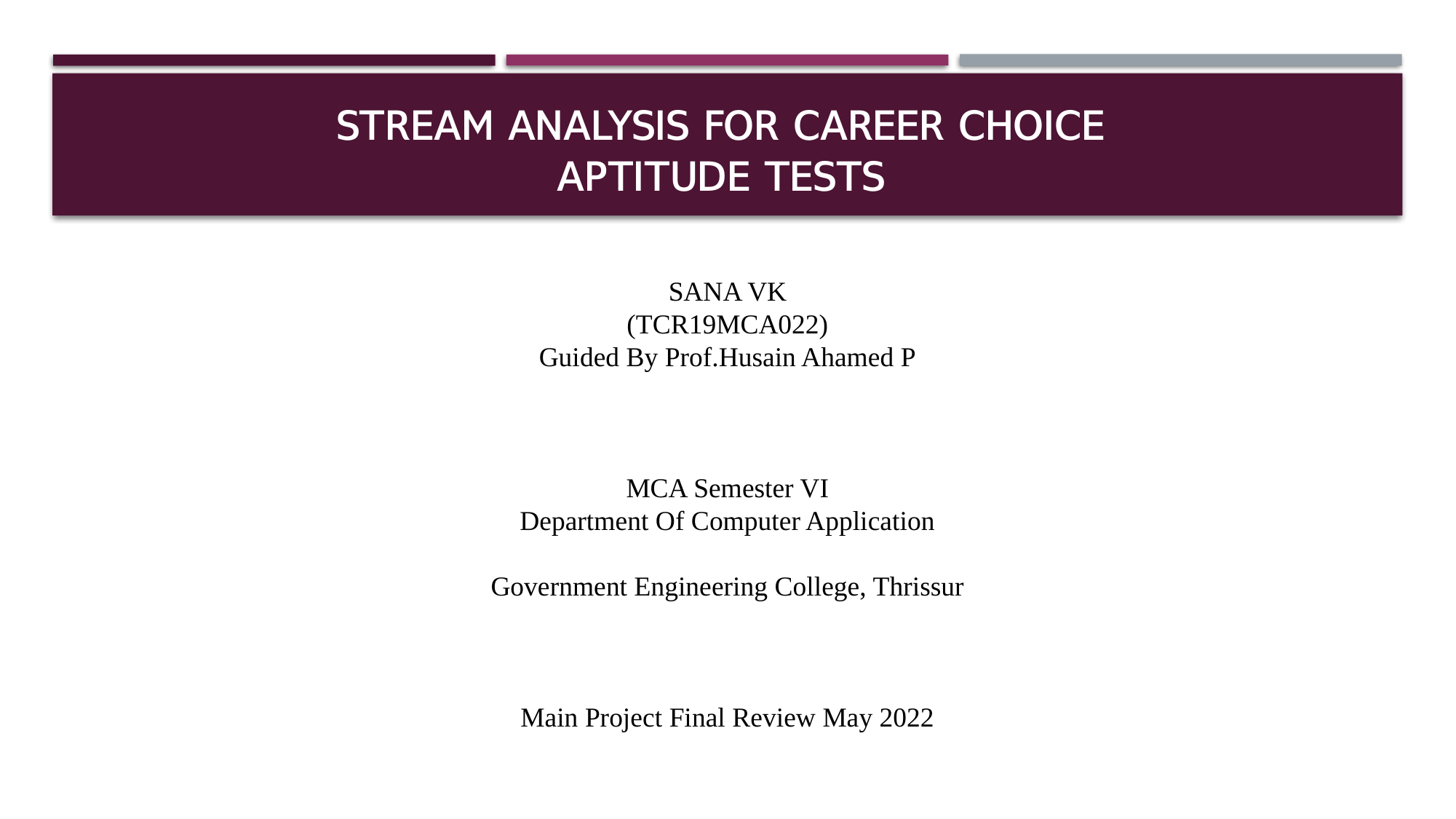

# STREAM ANALYSIS FOR CAREER CHOICE  APTITUDE TESTS
SANA VK
(TCR19MCA022)
Guided By Prof.Husain Ahamed P

MCA Semester VI
Department Of Computer Application

Government Engineering College, Thrissur

Main Project Final Review May 2022